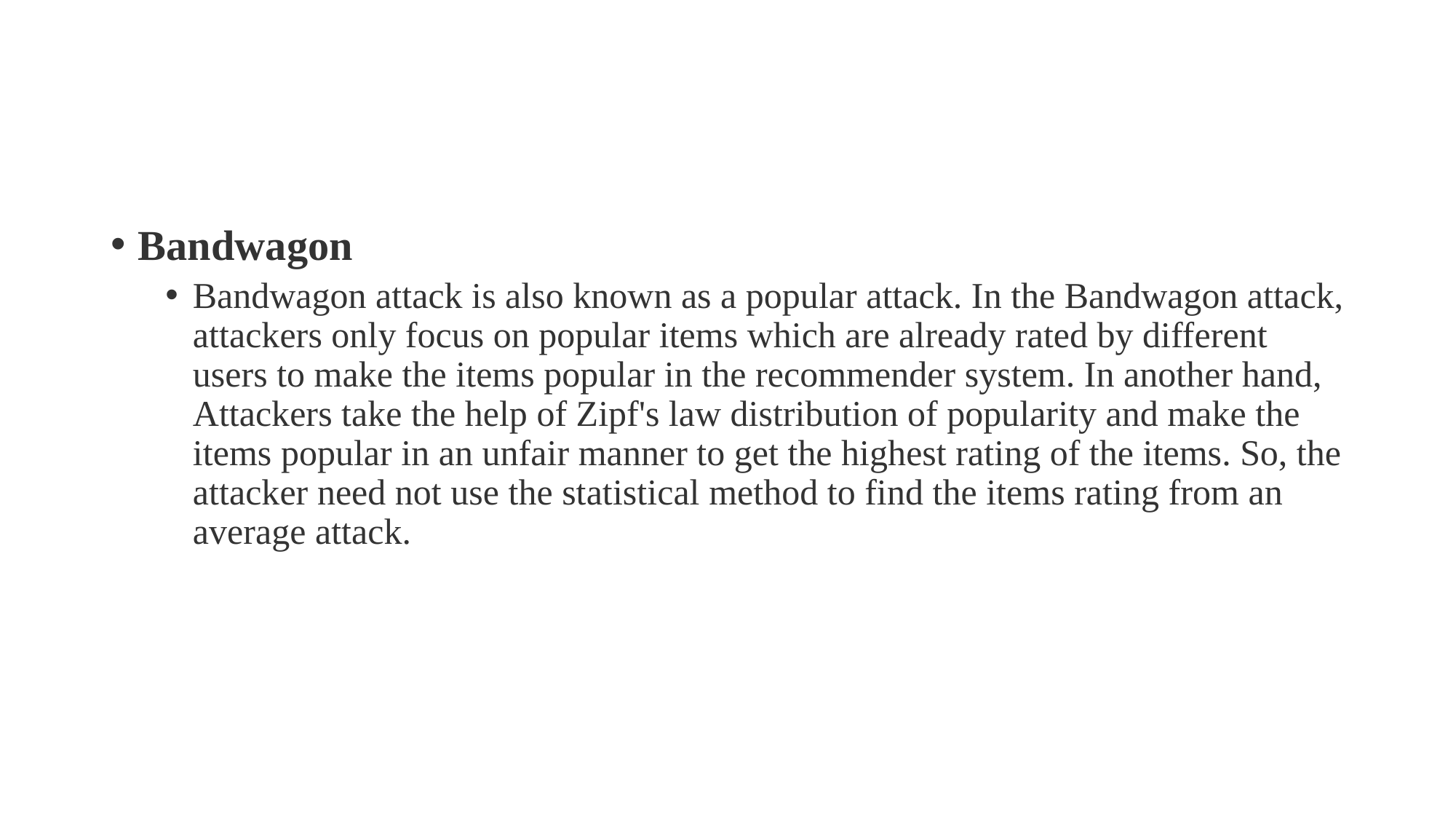

Bandwagon
Bandwagon attack is also known as a popular attack. In the Bandwagon attack, attackers only focus on popular items which are already rated by different users to make the items popular in the recommender system. In another hand, Attackers take the help of Zipf's law distribution of popularity and make the items popular in an unfair manner to get the highest rating of the items. So, the attacker need not use the statistical method to find the items rating from an average attack.